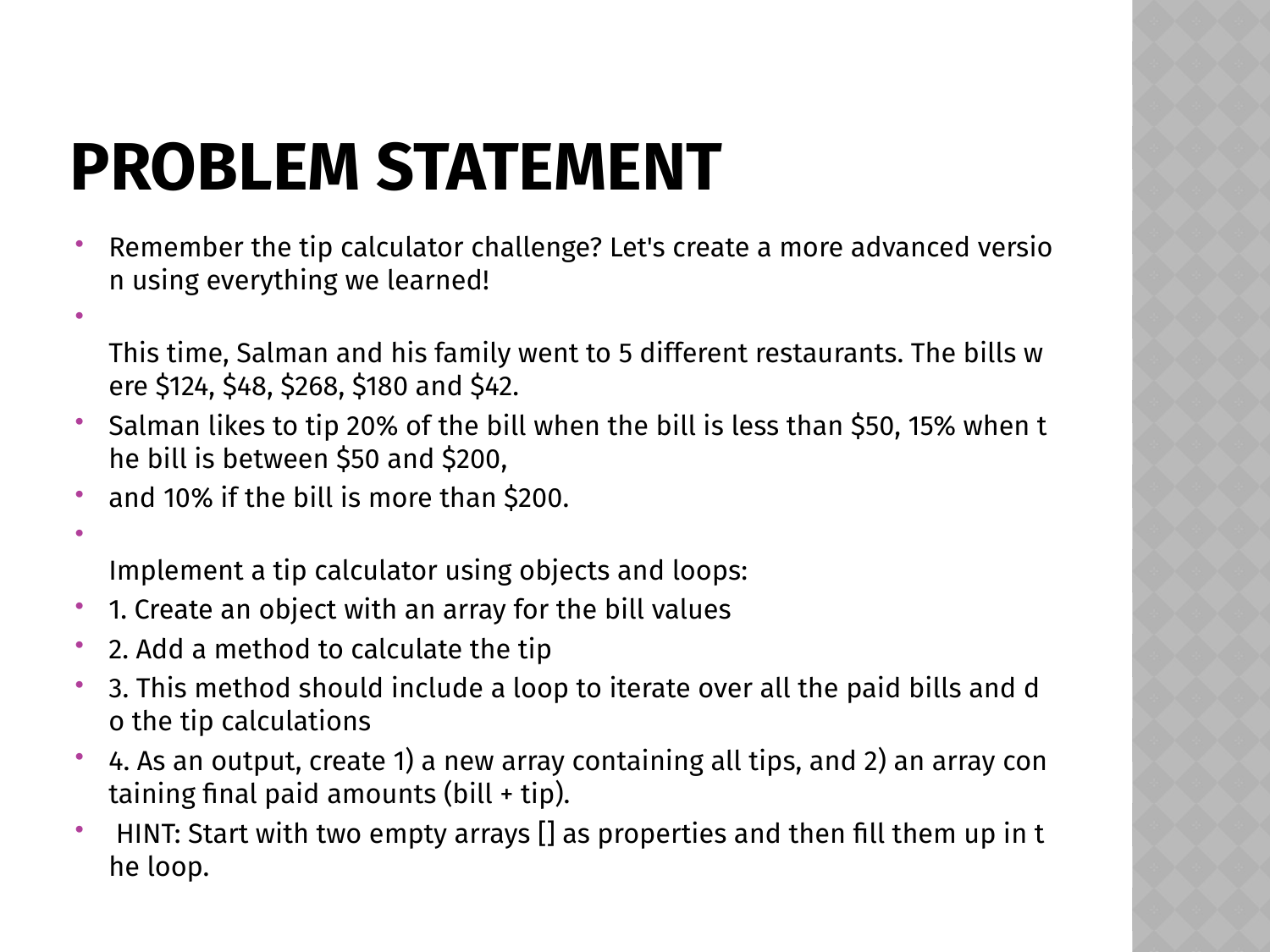

# Problem statement
Remember the tip calculator challenge? Let's create a more advanced version using everything we learned!
This time, Salman and his family went to 5 different restaurants. The bills were $124, $48, $268, $180 and $42.
Salman likes to tip 20% of the bill when the bill is less than $50, 15% when the bill is between $50 and $200,
and 10% if the bill is more than $200.
Implement a tip calculator using objects and loops:
1. Create an object with an array for the bill values
2. Add a method to calculate the tip
3. This method should include a loop to iterate over all the paid bills and do the tip calculations
4. As an output, create 1) a new array containing all tips, and 2) an array containing final paid amounts (bill + tip).
 HINT: Start with two empty arrays [] as properties and then fill them up in the loop.